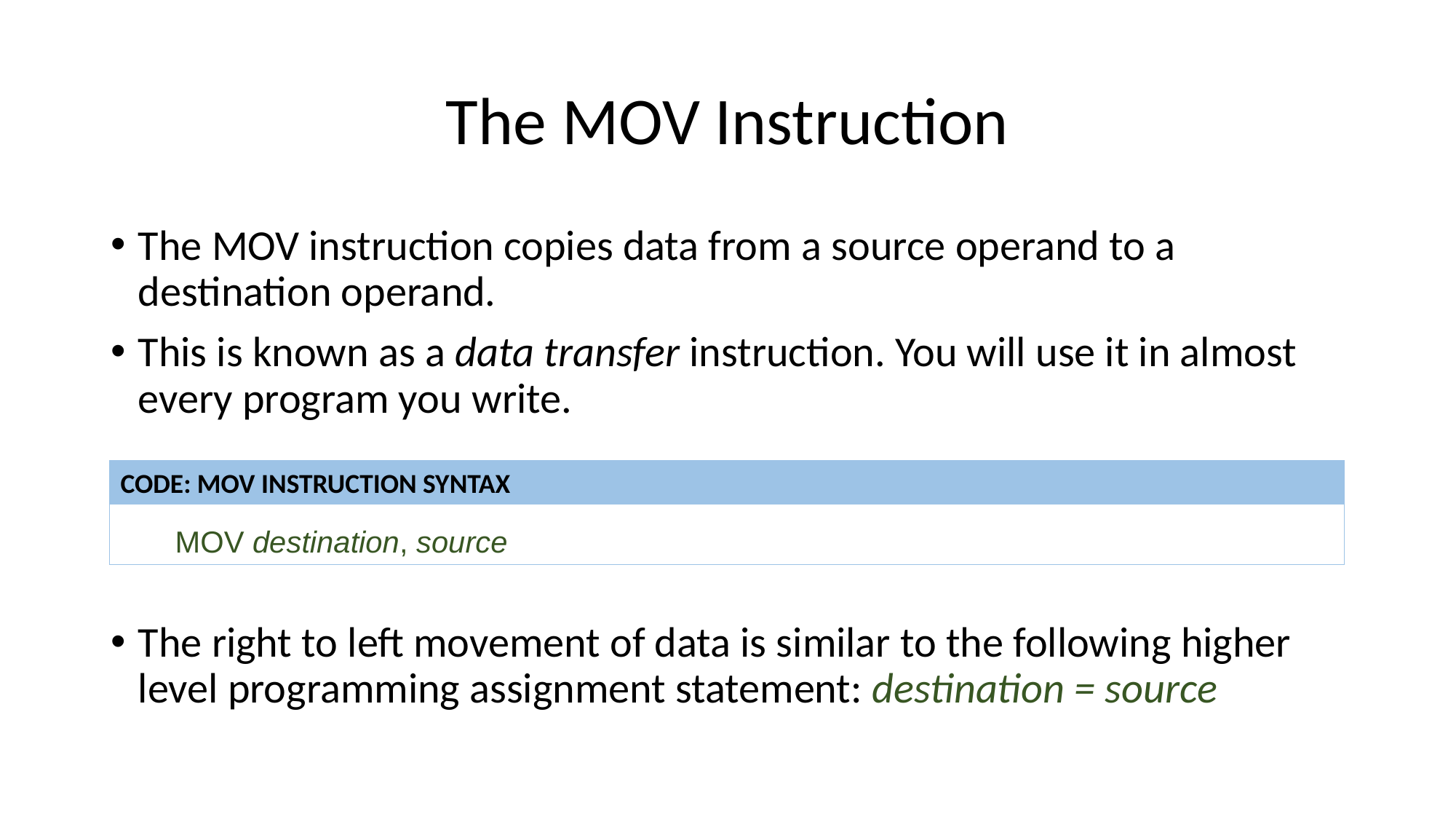

# The MOV Instruction
The MOV instruction copies data from a source operand to a destination operand.
This is known as a data transfer instruction. You will use it in almost every program you write.

The right to left movement of data is similar to the following higher level programming assignment statement: destination = source
CODE: MOV INSTRUCTION SYNTAX

MOV destination, source